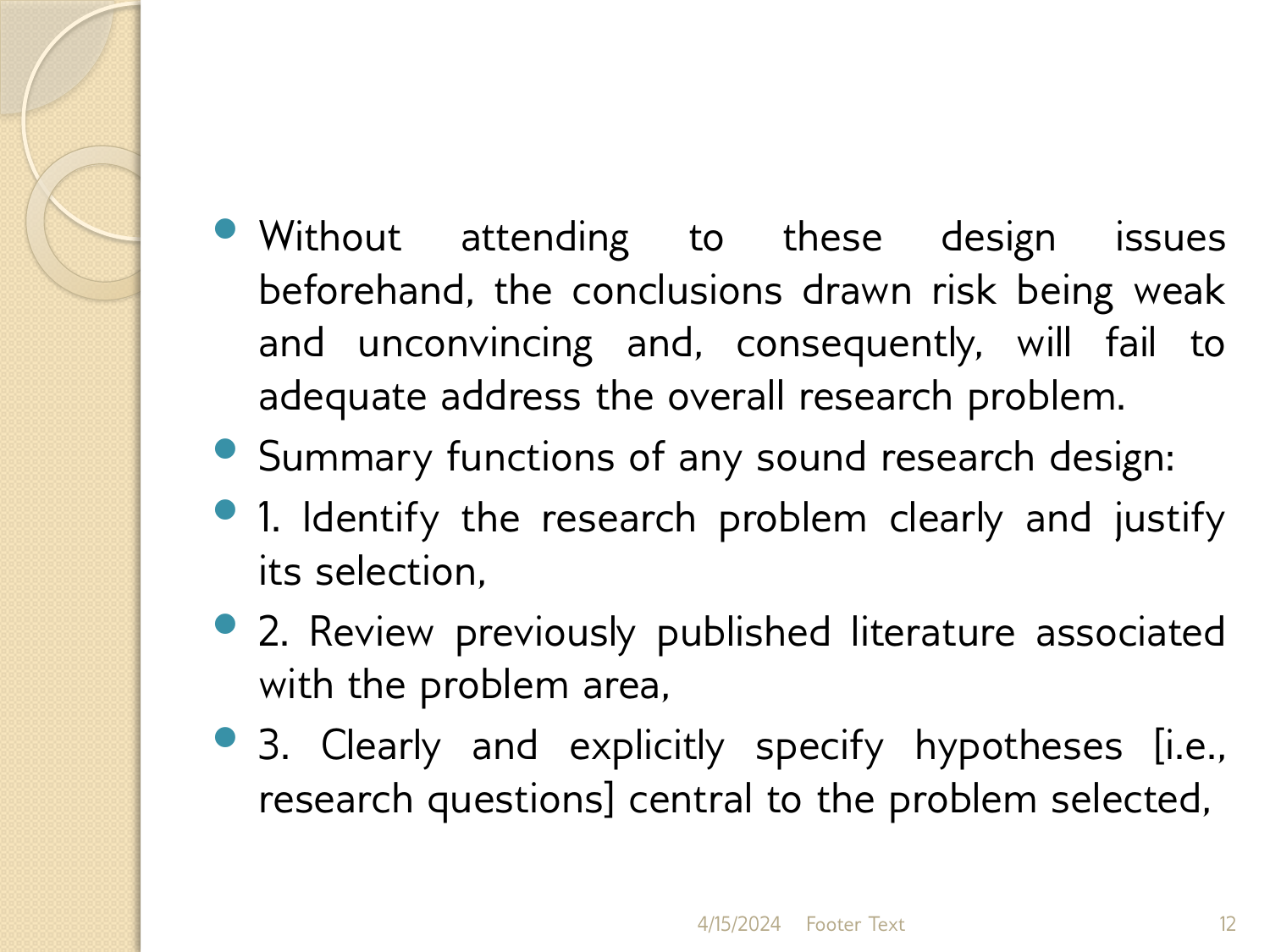

#
Without attending to these design issues beforehand, the conclusions drawn risk being weak and unconvincing and, consequently, will fail to adequate address the overall research problem.
Summary functions of any sound research design:
1. Identify the research problem clearly and justify its selection,
2. Review previously published literature associated with the problem area,
3. Clearly and explicitly specify hypotheses [i.e., research questions] central to the problem selected,

4/15/2024
Footer Text
12